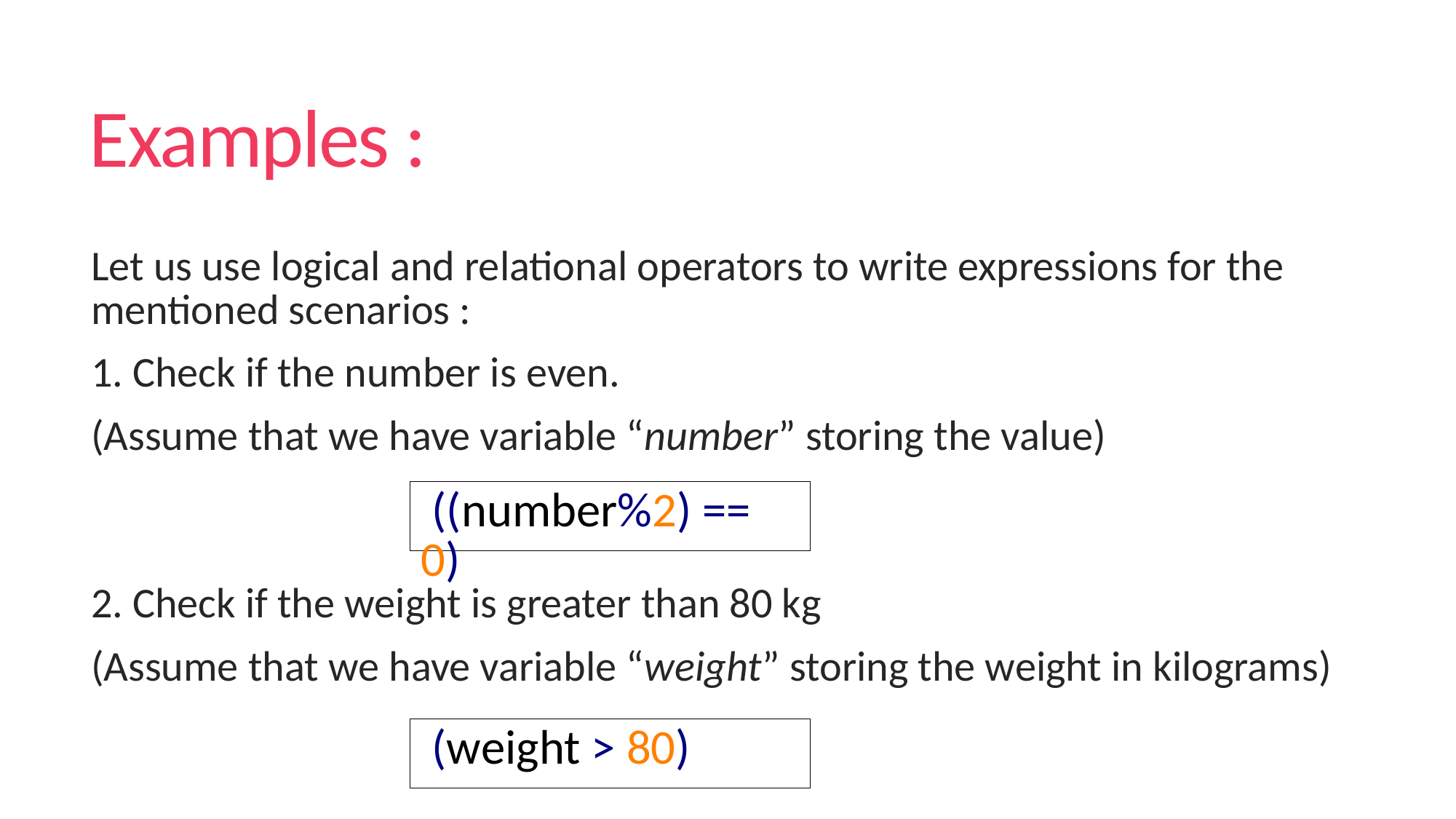

# Examples :
Let us use logical and relational operators to write expressions for the mentioned scenarios :
1. Check if the number is even.
(Assume that we have variable “number” storing the value)

2. Check if the weight is greater than 80 kg
(Assume that we have variable “weight” storing the weight in kilograms)

 ((number%2) == 0)
 (weight > 80)